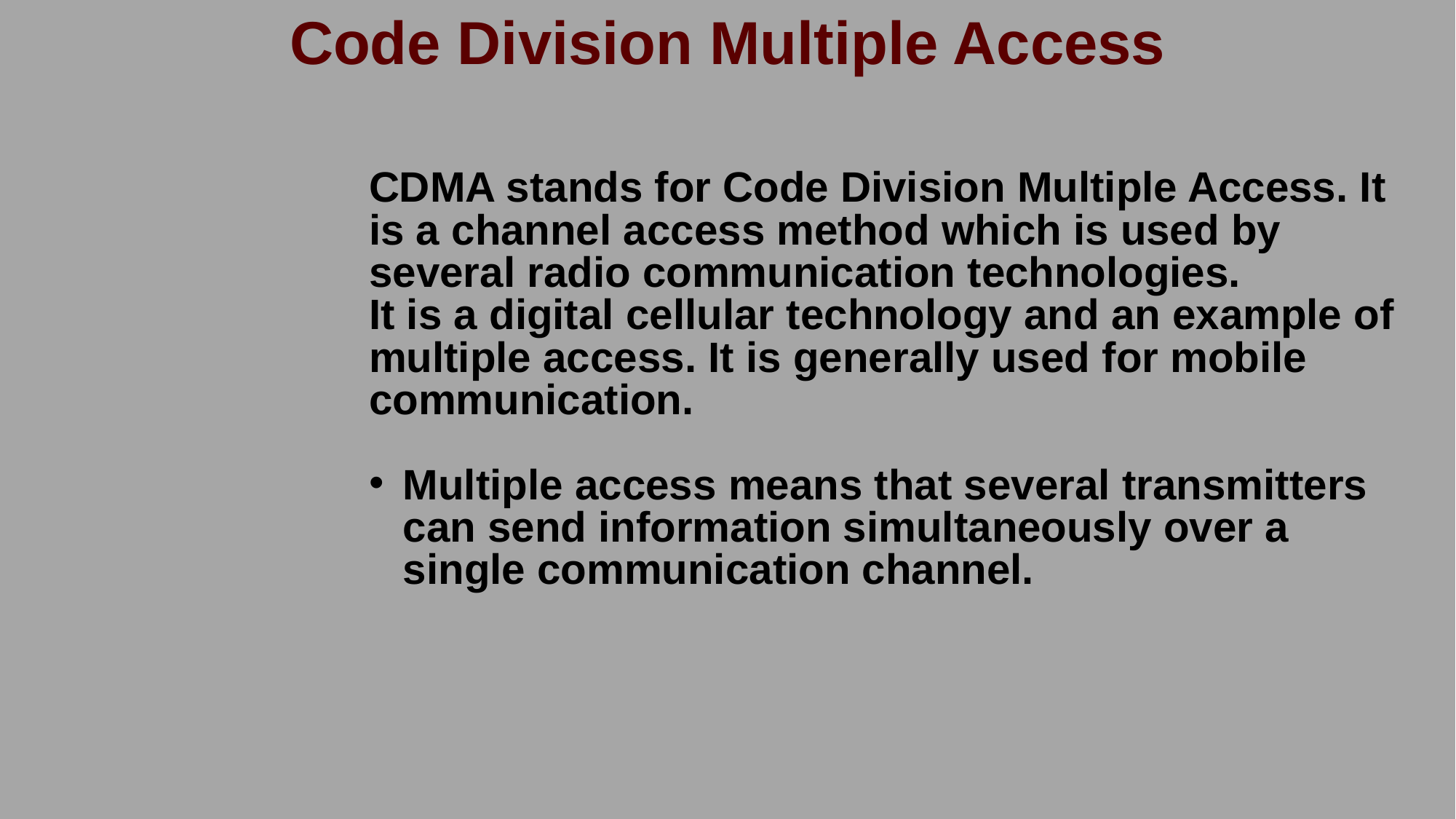

# Code Division Multiple Access
CDMA stands for Code Division Multiple Access. It is a channel access method which is used by several radio communication technologies.
It is a digital cellular technology and an example of multiple access. It is generally used for mobile communication.

Multiple access means that several transmitters can send information simultaneously over a single communication channel.